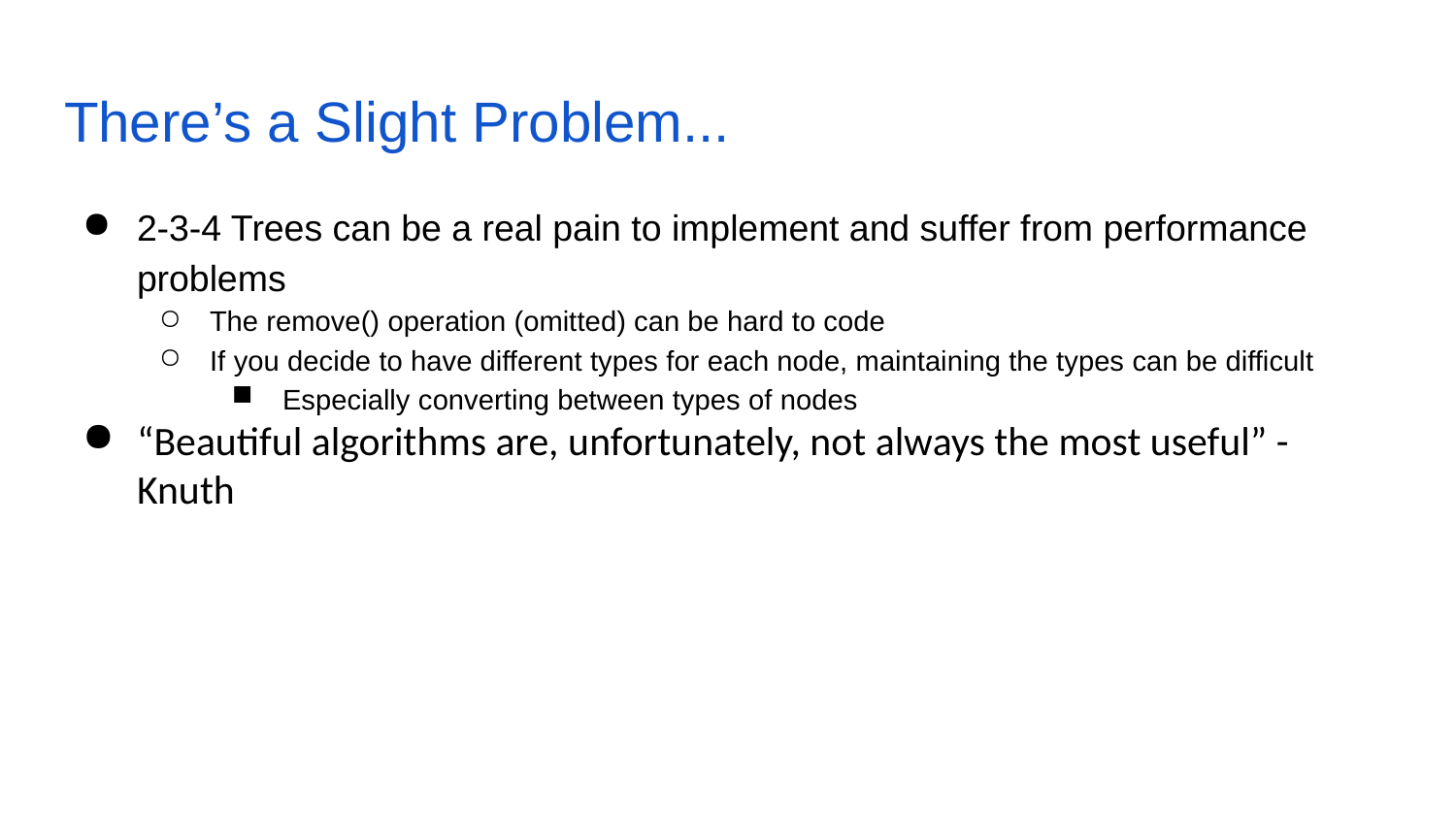

# There’s a Slight Problem...
2-3-4 Trees can be a real pain to implement and suffer from performance problems
The remove() operation (omitted) can be hard to code
If you decide to have different types for each node, maintaining the types can be difficult
Especially converting between types of nodes
“Beautiful algorithms are, unfortunately, not always the most useful” - Knuth